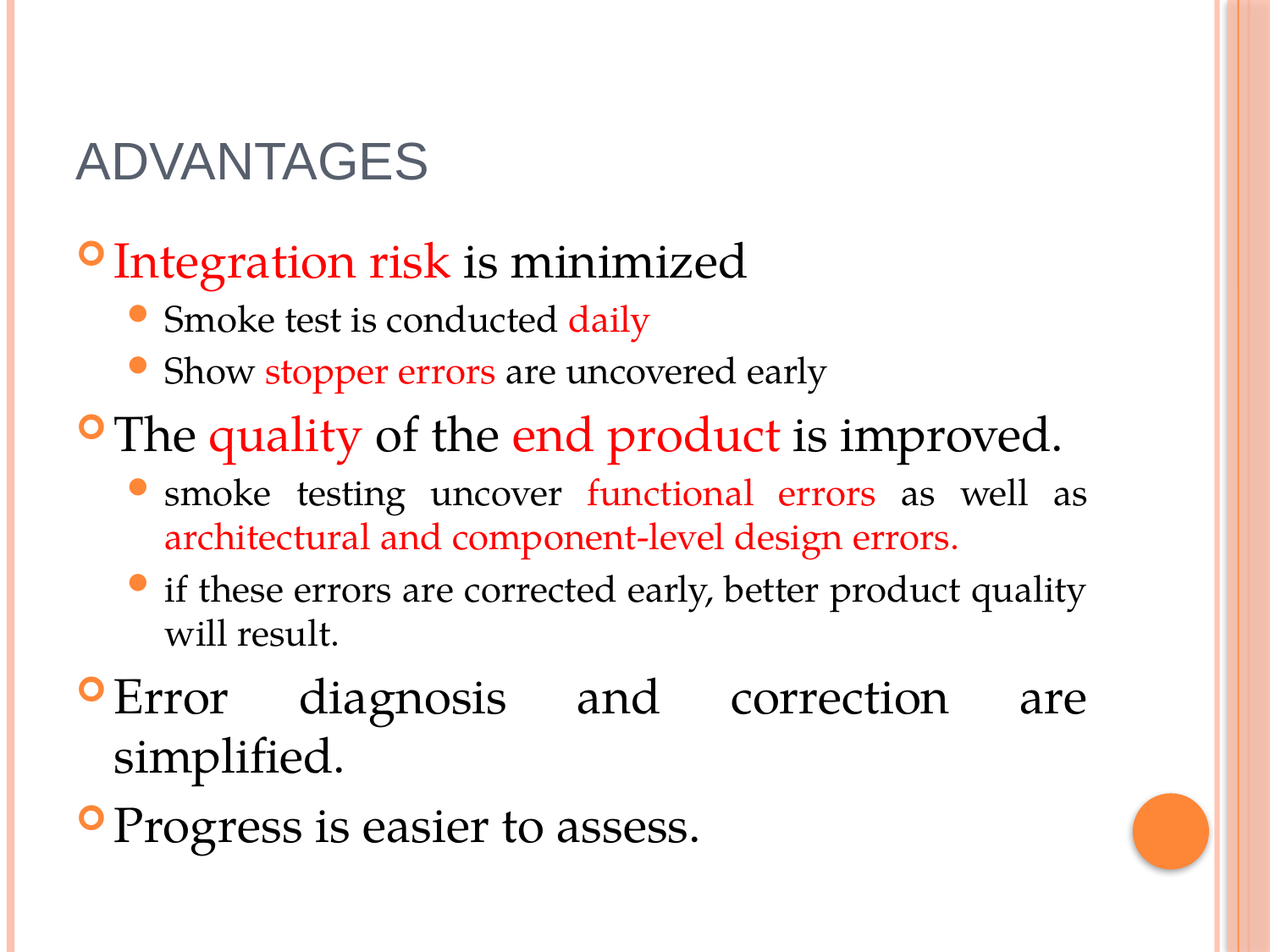

# Advantages
Integration risk is minimized
Smoke test is conducted daily
Show stopper errors are uncovered early
The quality of the end product is improved.
smoke testing uncover functional errors as well as architectural and component-level design errors.
if these errors are corrected early, better product quality will result.
Error diagnosis and correction are simplified.
Progress is easier to assess.